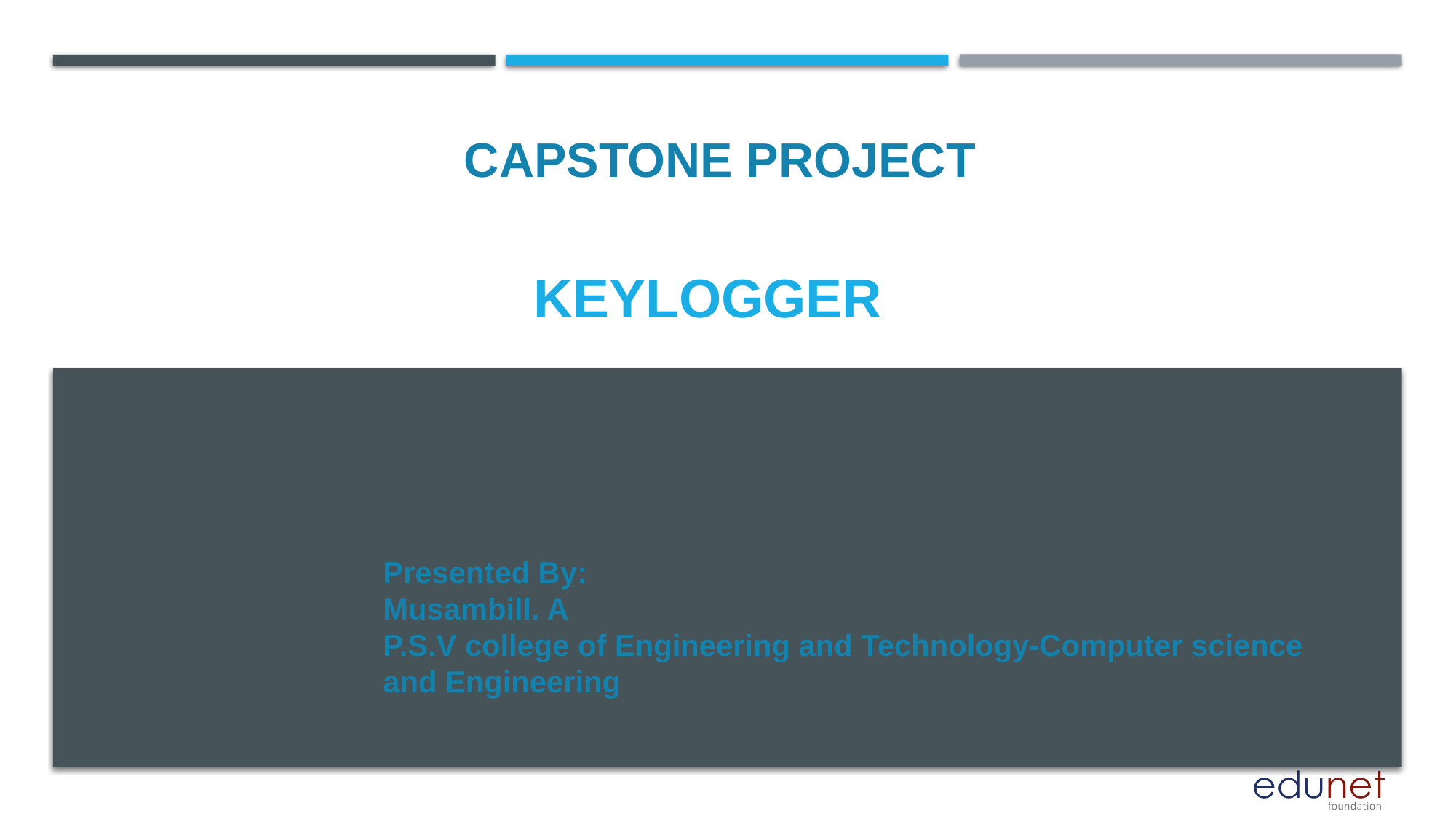

CAPSTONE PROJECT
# keylogger
Presented By:
Musambill. A
P.S.V college of Engineering and Technology-Computer science and Engineering